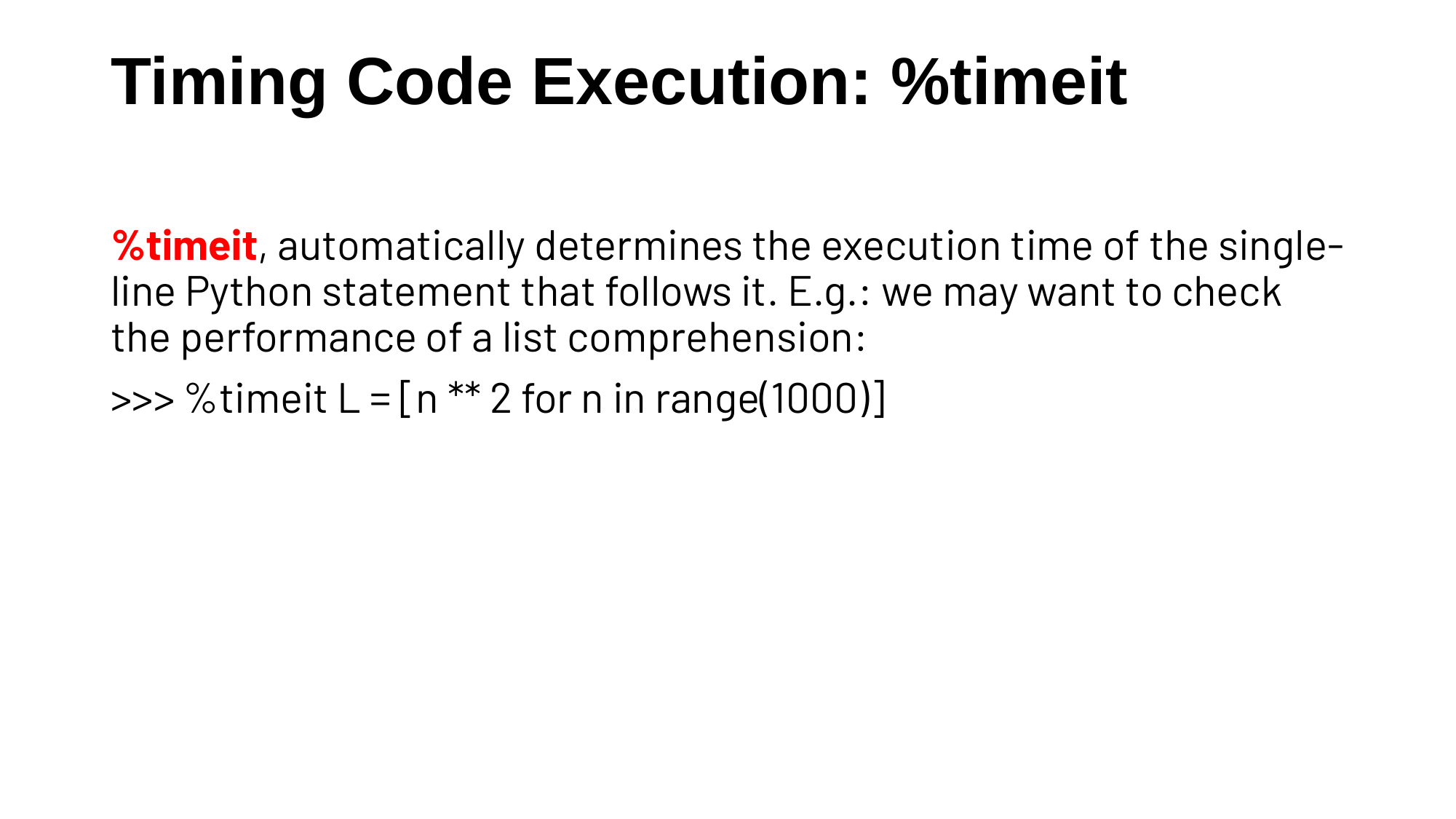

# Timing Code Execution: %timeit
%timeit, automatically determines the execution time of the single-line Python statement that follows it. E.g.: we may want to check the performance of a list comprehension:
>>> %timeit L = [n ** 2 for n in range(1000)]